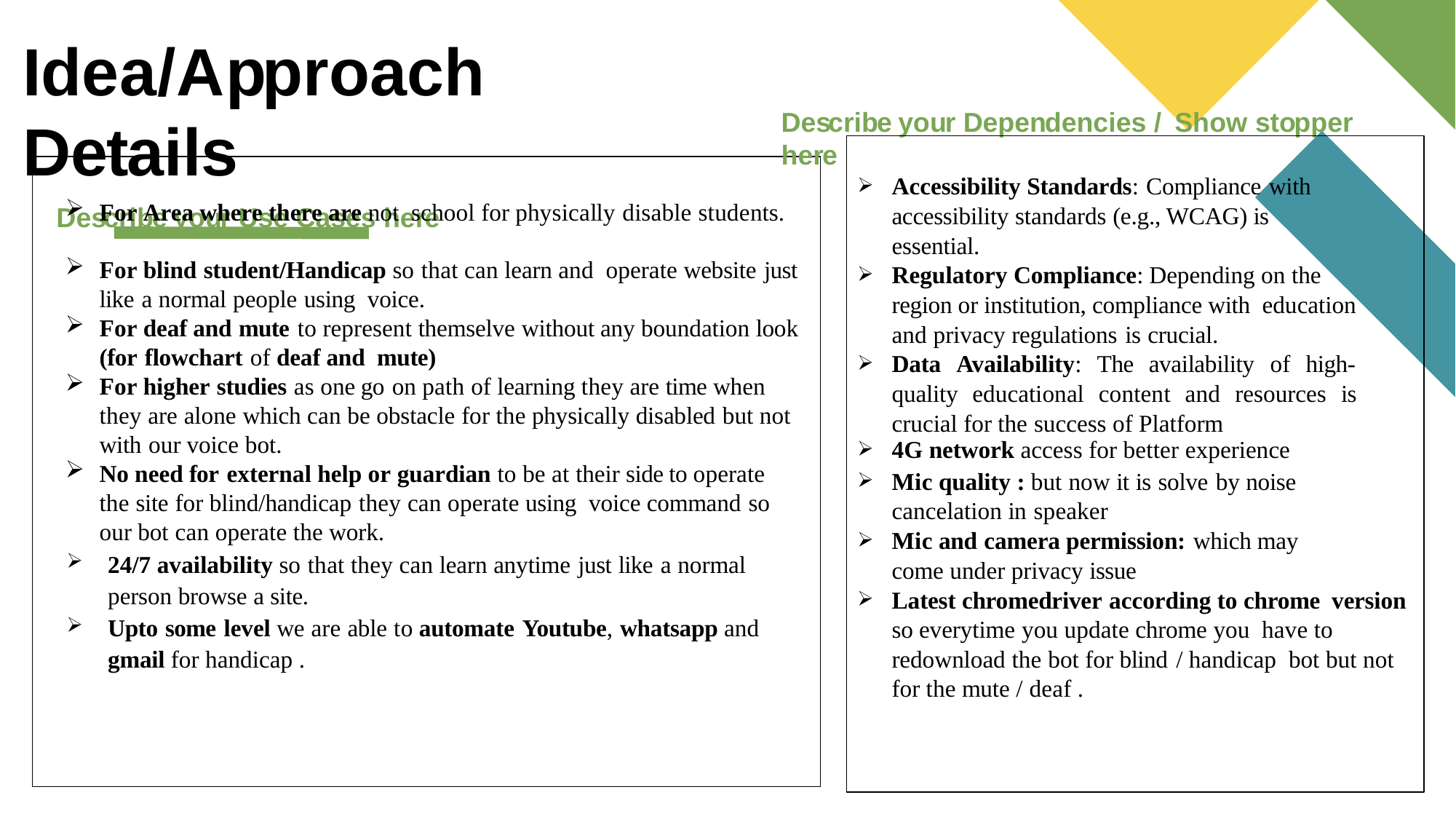

# Idea/Approach Details
Describe your Use Cases here
Describe your Dependencies / Show stopper here

Accessibility Standards: Compliance with  accessibility standards (e.g., WCAG) is  essential.
Regulatory Compliance: Depending on the  region or institution, compliance with  education and privacy regulations is crucial.
Data Availability: The availability of high-  quality educational content and resources is  crucial for the success of Platform
4G network access for better experience
Mic quality : but now it is solve by noise  cancelation in speaker
Mic and camera permission: which may  come under privacy issue
Latest chromedriver according to chrome  version so everytime you update chrome you  have to redownload the bot for blind / handicap  bot but not for the mute / deaf .
For Area where there are not  school for physically disable students.

For blind student/Handicap so that can learn and operate website just like a normal people using  voice.
For deaf and mute to represent themselve without any boundation look (for flowchart of deaf and  mute)
For higher studies as one go on path of learning they are time when they are alone which can be obstacle for the physically disabled but not with our voice bot.
No need for external help or guardian to be at their side to operate the site for blind/handicap they can operate using  voice command so our bot can operate the work.
24/7 availability so that they can learn anytime just like a normal person browse a site.
Upto some level we are able to automate Youtube, whatsapp and gmail for handicap .